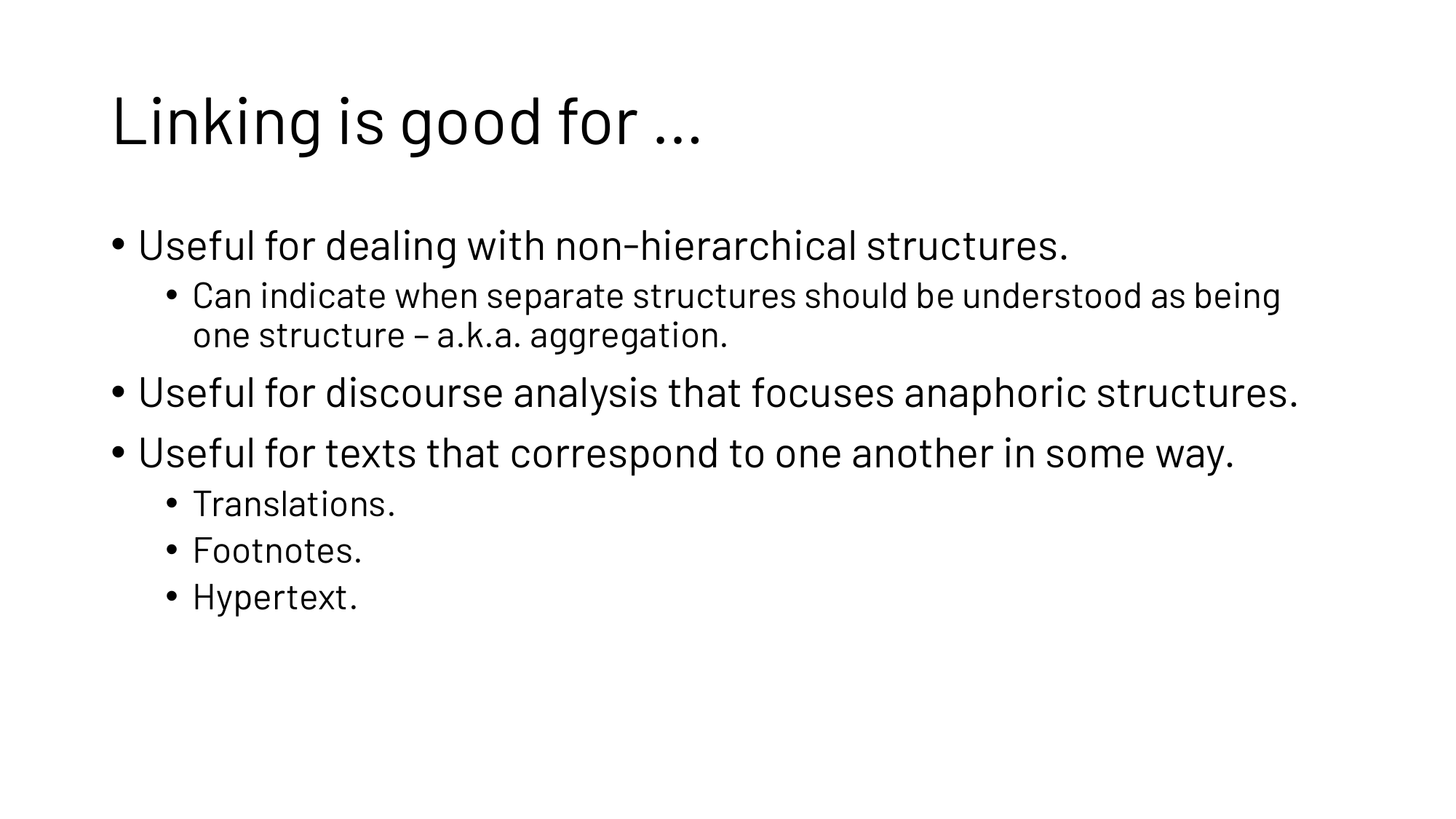

# Linking is good for …
Useful for dealing with non-hierarchical structures.
Can indicate when separate structures should be understood as being one structure – a.k.a. aggregation.
Useful for discourse analysis that focuses anaphoric structures.
Useful for texts that correspond to one another in some way.
Translations.
Footnotes.
Hypertext.